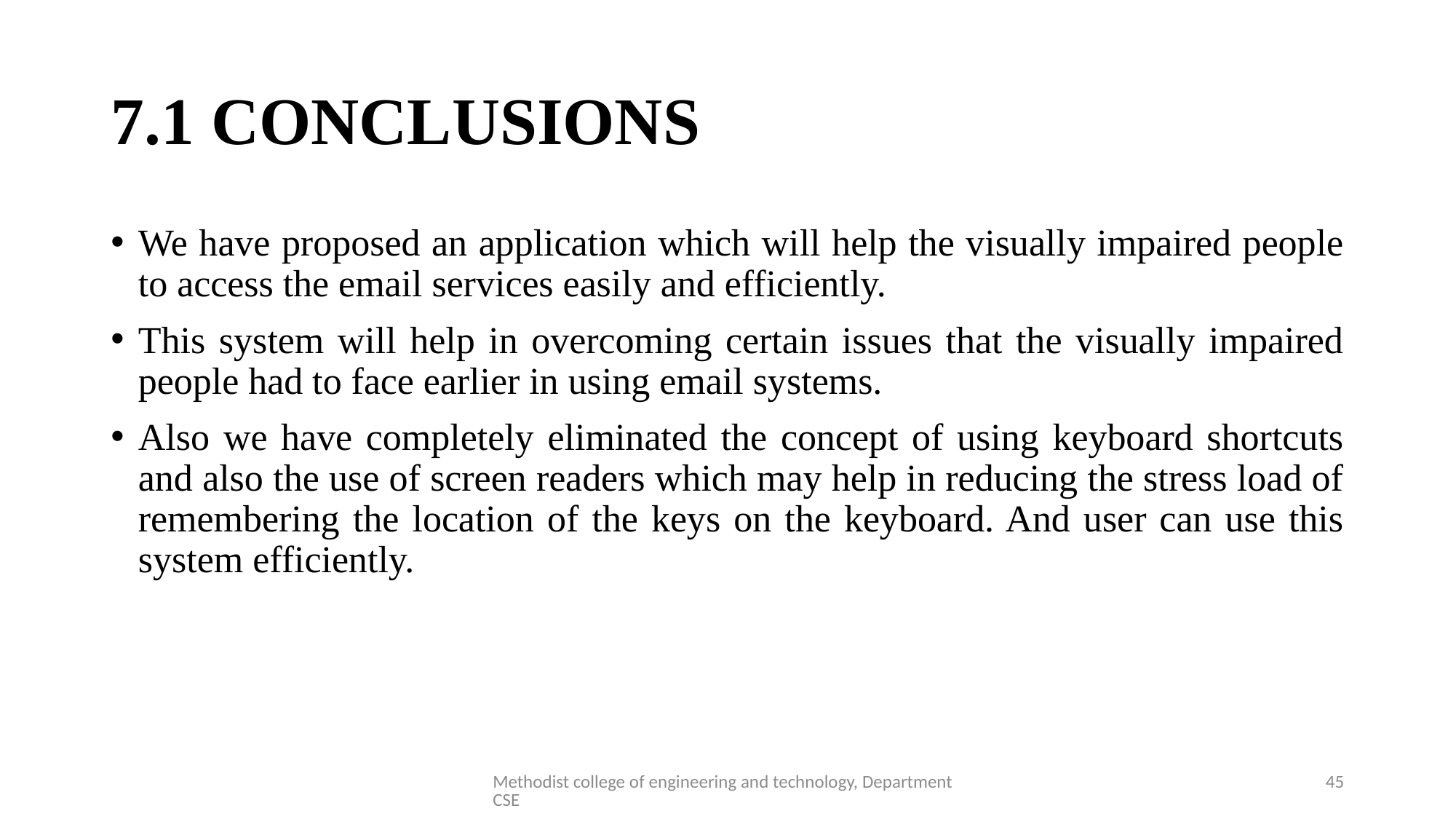

# 7.1 CONCLUSIONS
We have proposed an application which will help the visually impaired people to access the email services easily and efficiently.
This system will help in overcoming certain issues that the visually impaired people had to face earlier in using email systems.
Also we have completely eliminated the concept of using keyboard shortcuts and also the use of screen readers which may help in reducing the stress load of remembering the location of the keys on the keyboard. And user can use this system efficiently.
Methodist college of engineering and technology, Department CSE
45